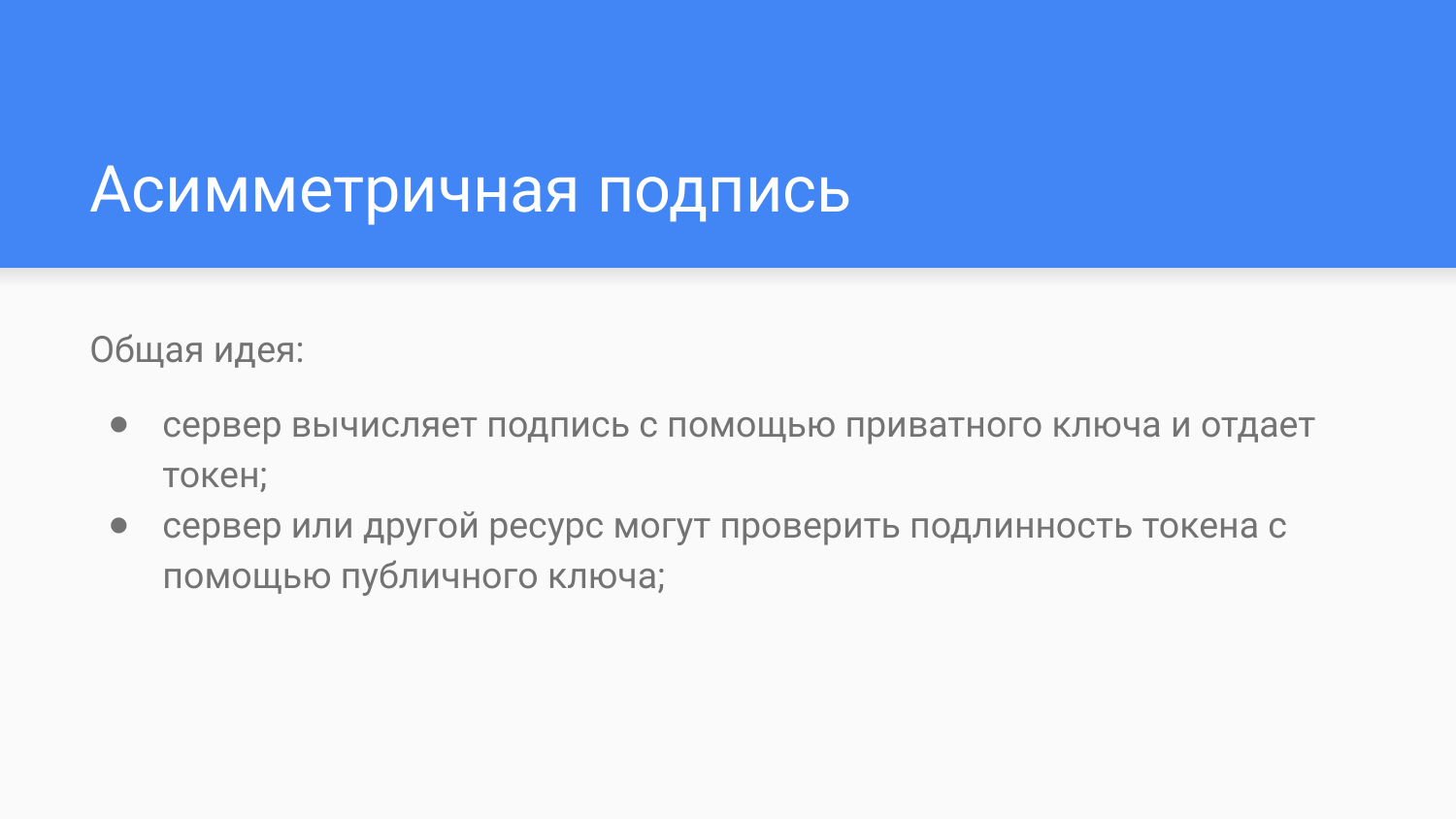

# Асимметричная подпись
Общая идея:
сервер вычисляет подпись с помощью приватного ключа и отдает токен;
сервер или другой ресурс могут проверить подлинность токена с помощью публичного ключа;